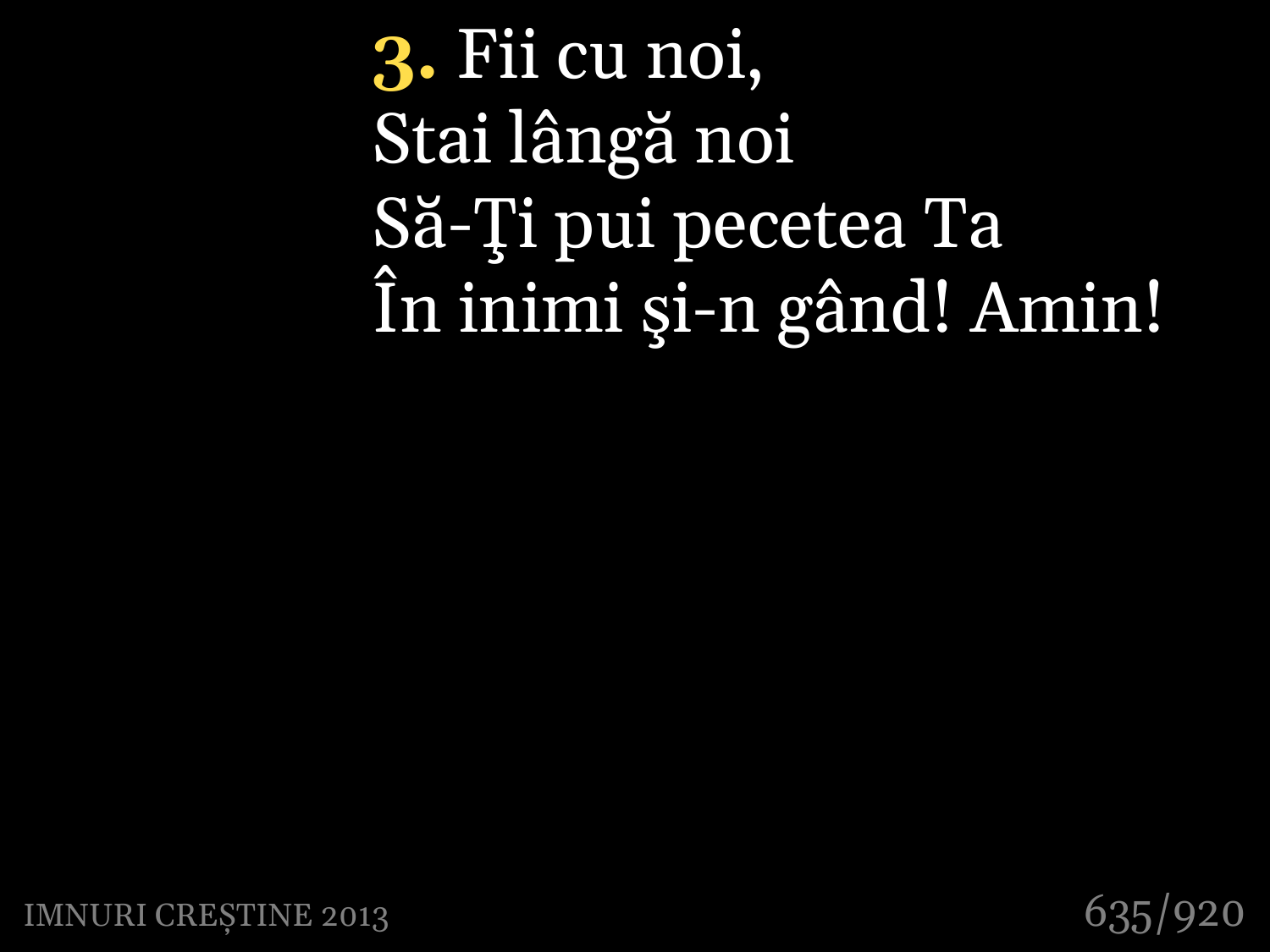

3. Fii cu noi,
Stai lângă noi
Să-Ţi pui pecetea Ta
În inimi şi-n gând! Amin!
635/920
IMNURI CREȘTINE 2013